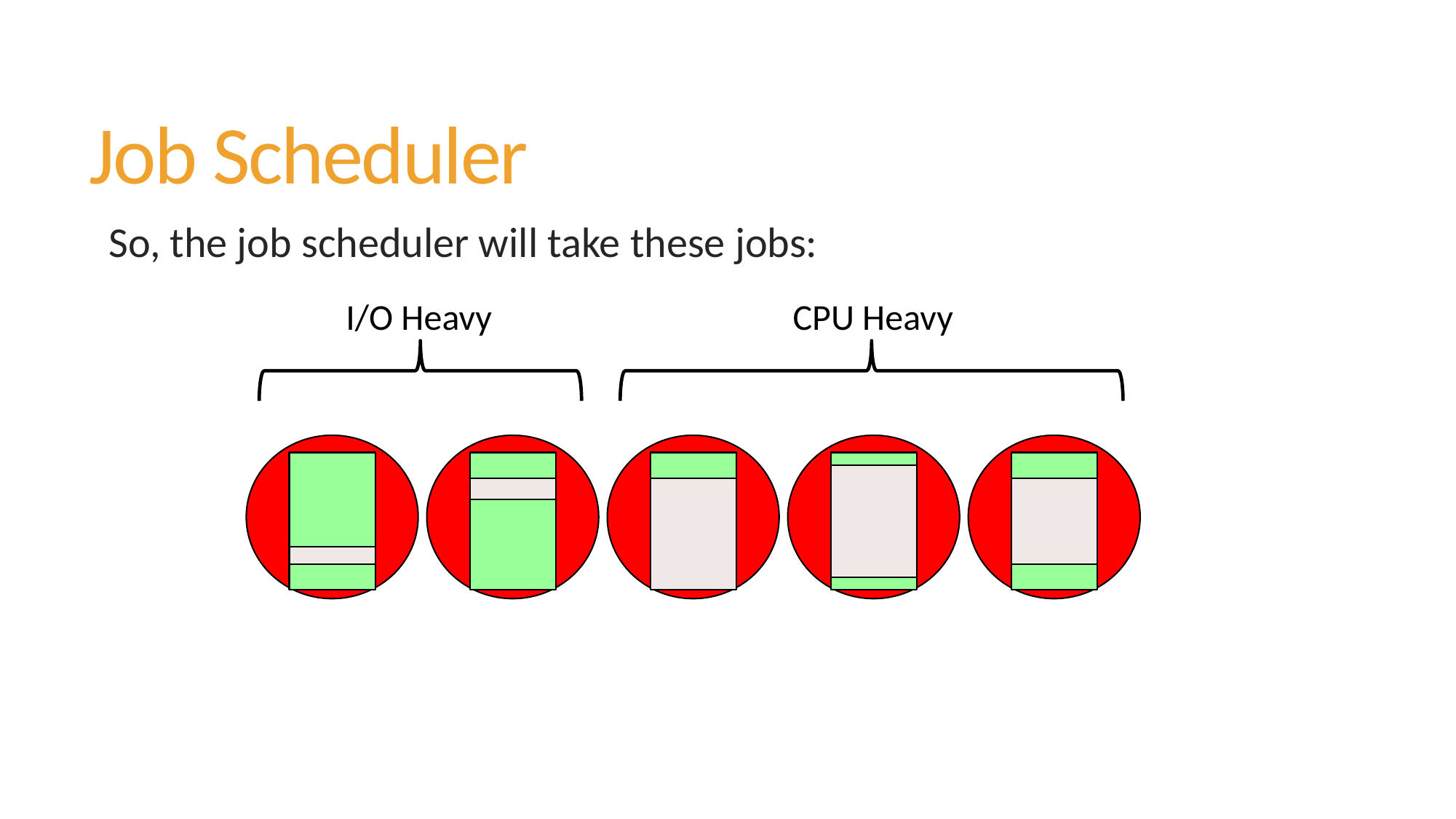

# Job Scheduler

So, the job scheduler will take these jobs:

I/O Heavy
CPU Heavy